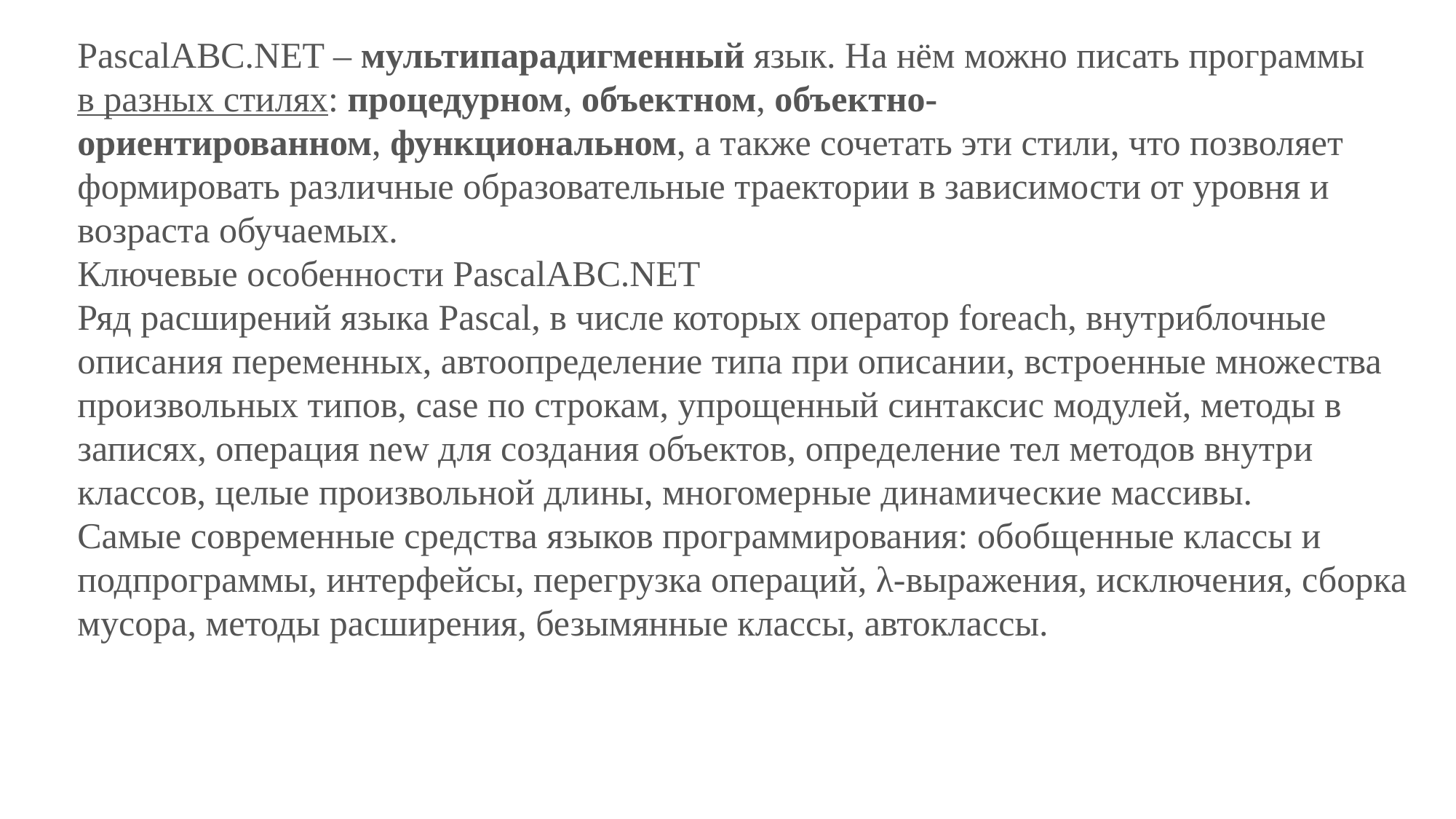

PascalABC.NET – мультипарадигменный язык. На нём можно писать программы в разных стилях: процедурном, объектном, объектно-ориентированном, функциональном, а также сочетать эти стили, что позволяет формировать различные образовательные траектории в зависимости от уровня и возраста обучаемых.
Ключевые особенности PascalABC.NET
Ряд расширений языка Pascal, в числе которых оператор foreach, внутриблочные описания переменных, автоопределение типа при описании, встроенные множества произвольных типов, case по строкам, упрощенный синтаксис модулей, методы в записях, операция new для создания объектов, определение тел методов внутри классов, целые произвольной длины, многомерные динамические массивы.
Самые современные средства языков программирования: обобщенные классы и подпрограммы, интерфейсы, перегрузка операций, λ-выражения, исключения, сборка мусора, методы расширения, безымянные классы, автоклассы.